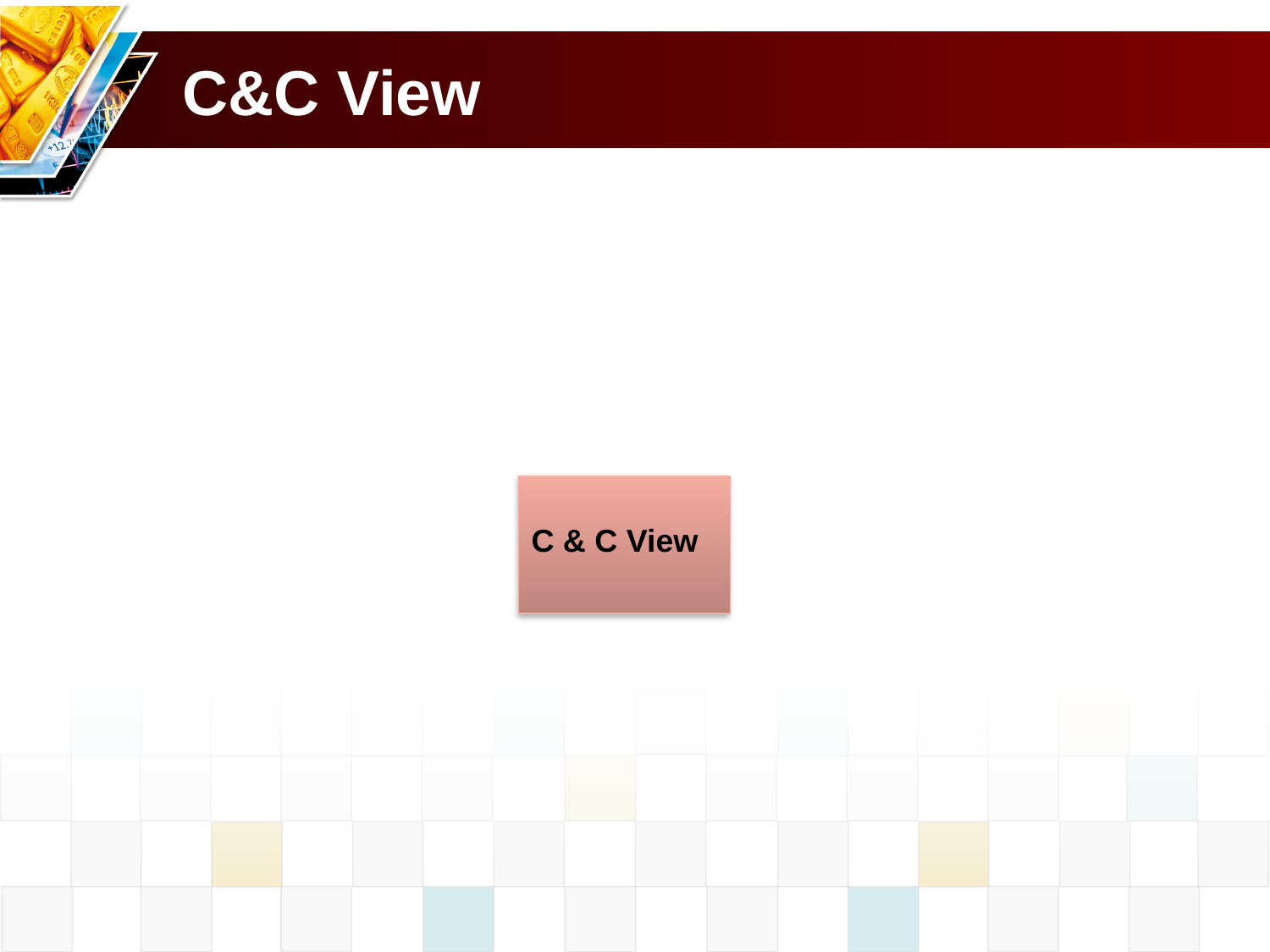

# C&C View

C & C View